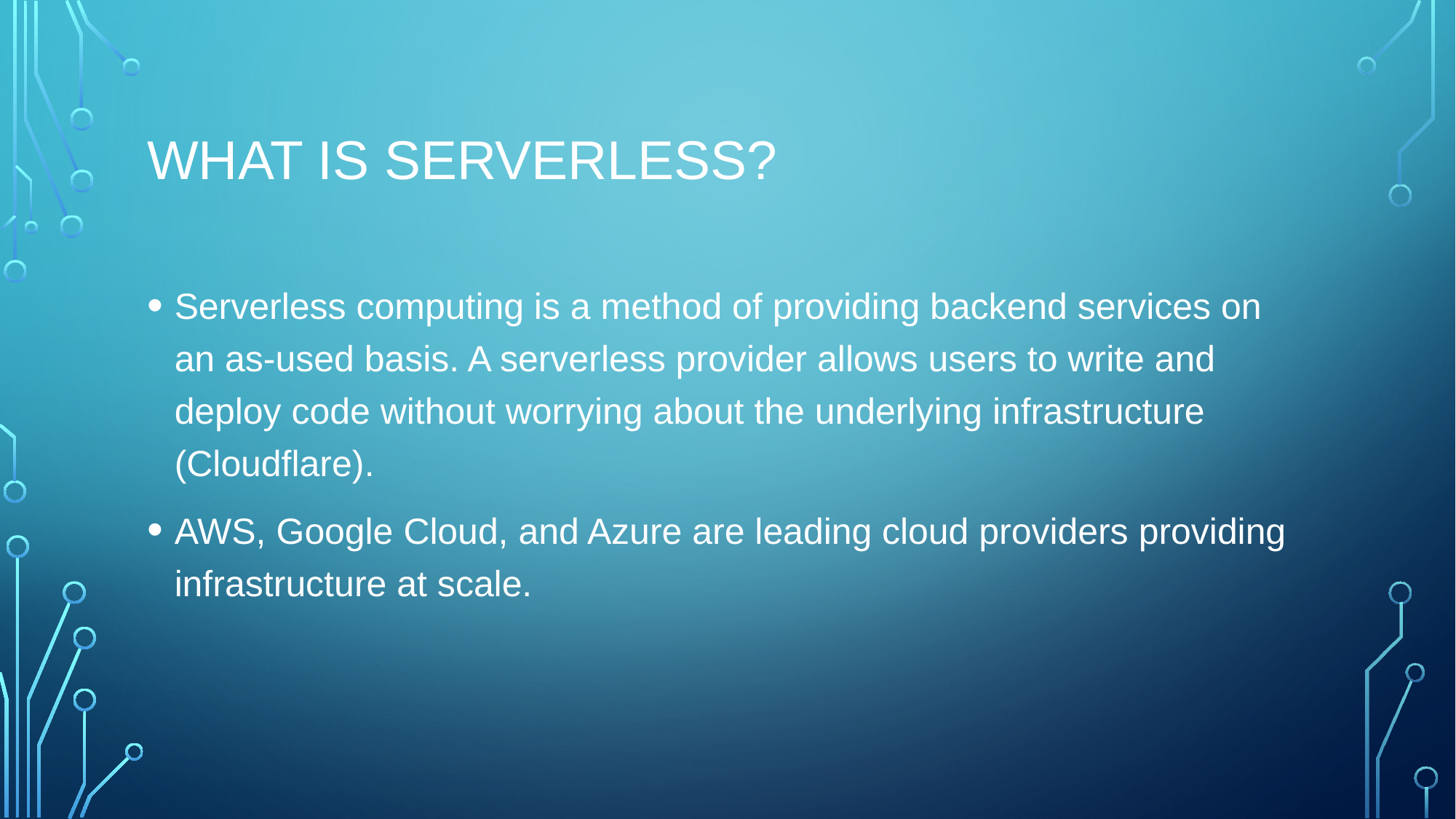

# What is Serverless?
Serverless computing is a method of providing backend services on an as-used basis. A serverless provider allows users to write and deploy code without worrying about the underlying infrastructure (Cloudflare).
AWS, Google Cloud, and Azure are leading cloud providers providing infrastructure at scale.